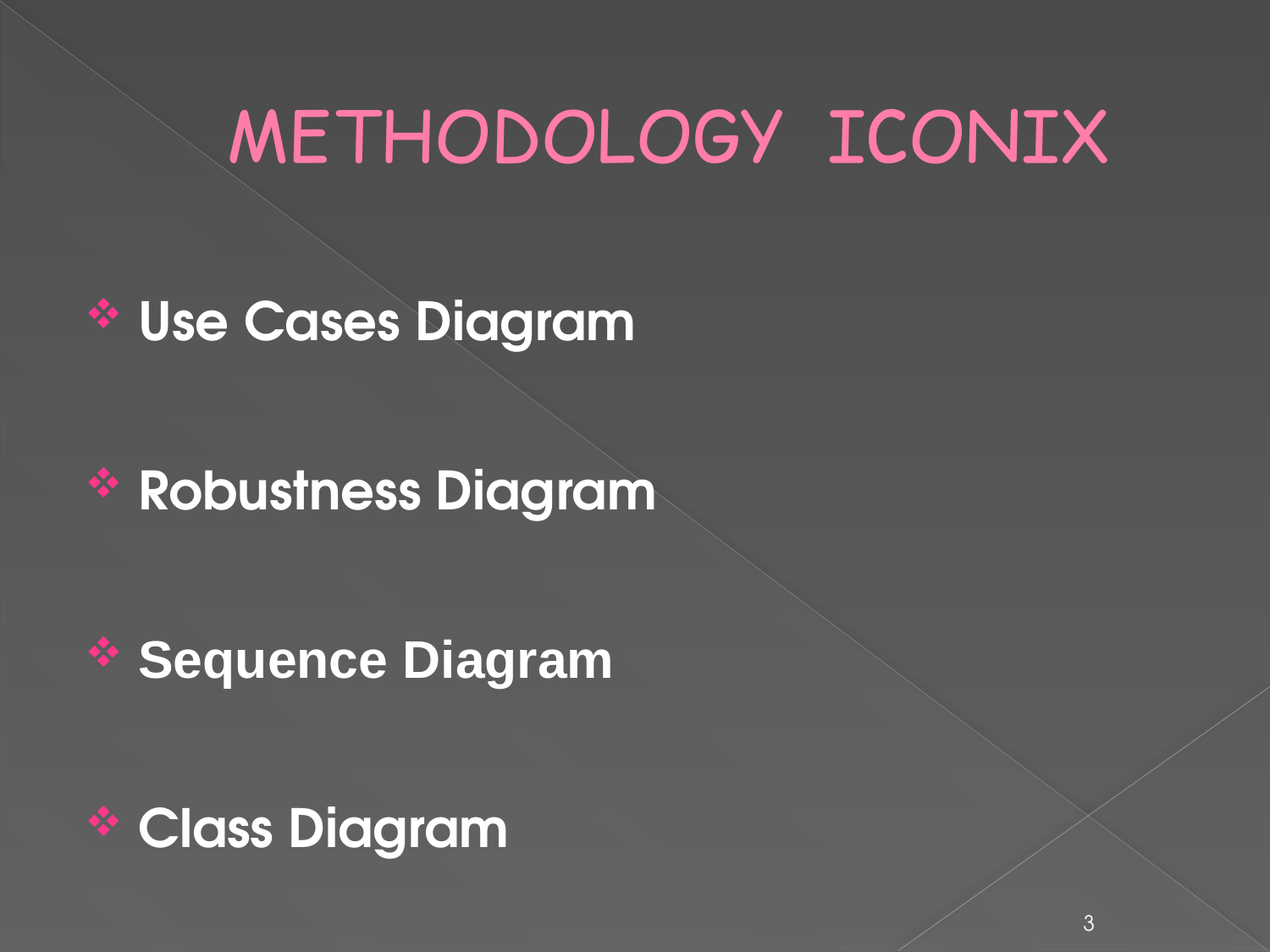

# METHODOLOGY  ICONIX
Use Cases Diagram
Robustness Diagram
Sequence Diagram
Class Diagram
3